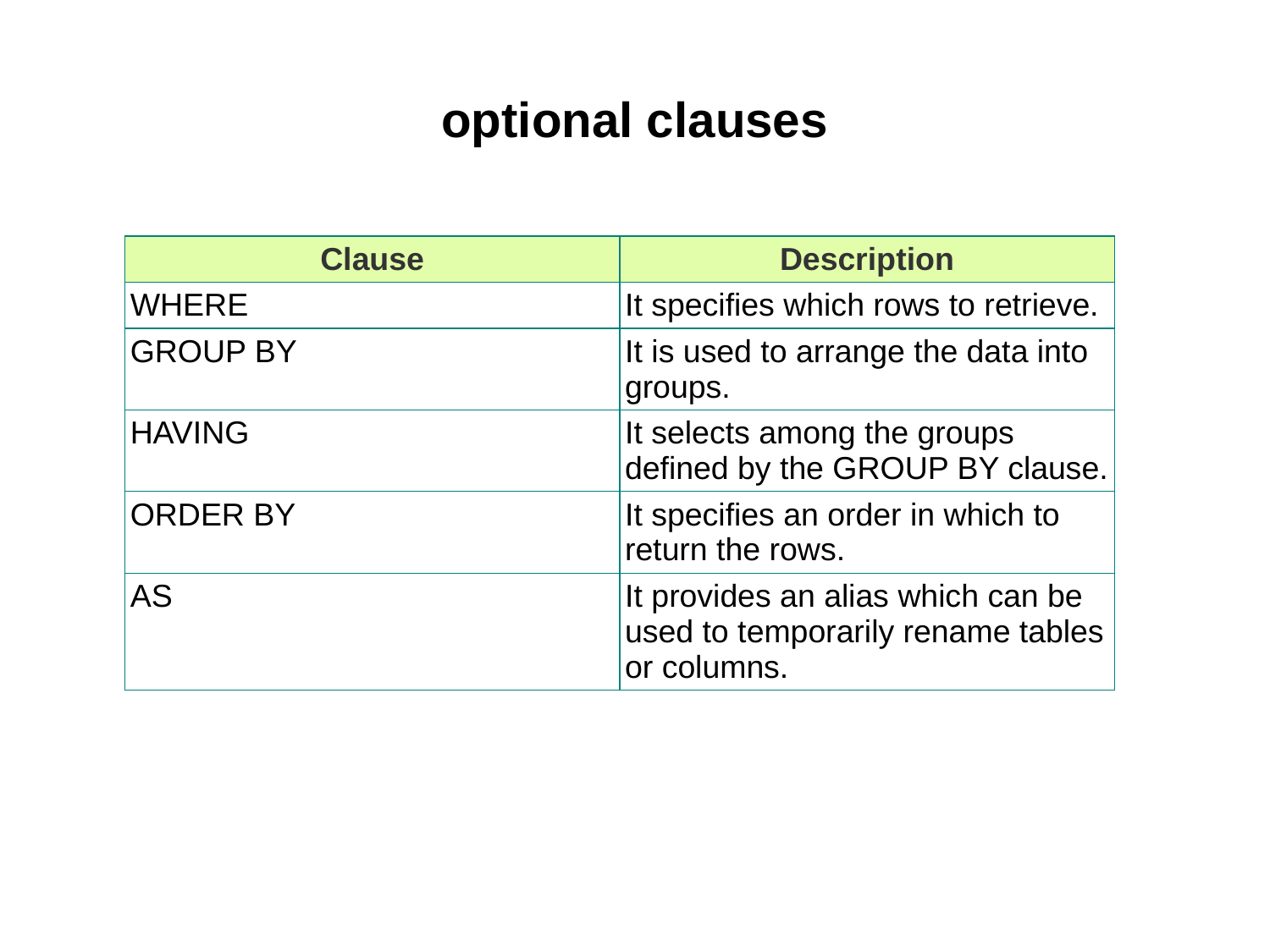

# optional clauses
| Clause | Description |
| --- | --- |
| WHERE | It specifies which rows to retrieve. |
| GROUP BY | It is used to arrange the data into groups. |
| HAVING | It selects among the groups defined by the GROUP BY clause. |
| ORDER BY | It specifies an order in which to return the rows. |
| AS | It provides an alias which can be used to temporarily rename tables or columns. |